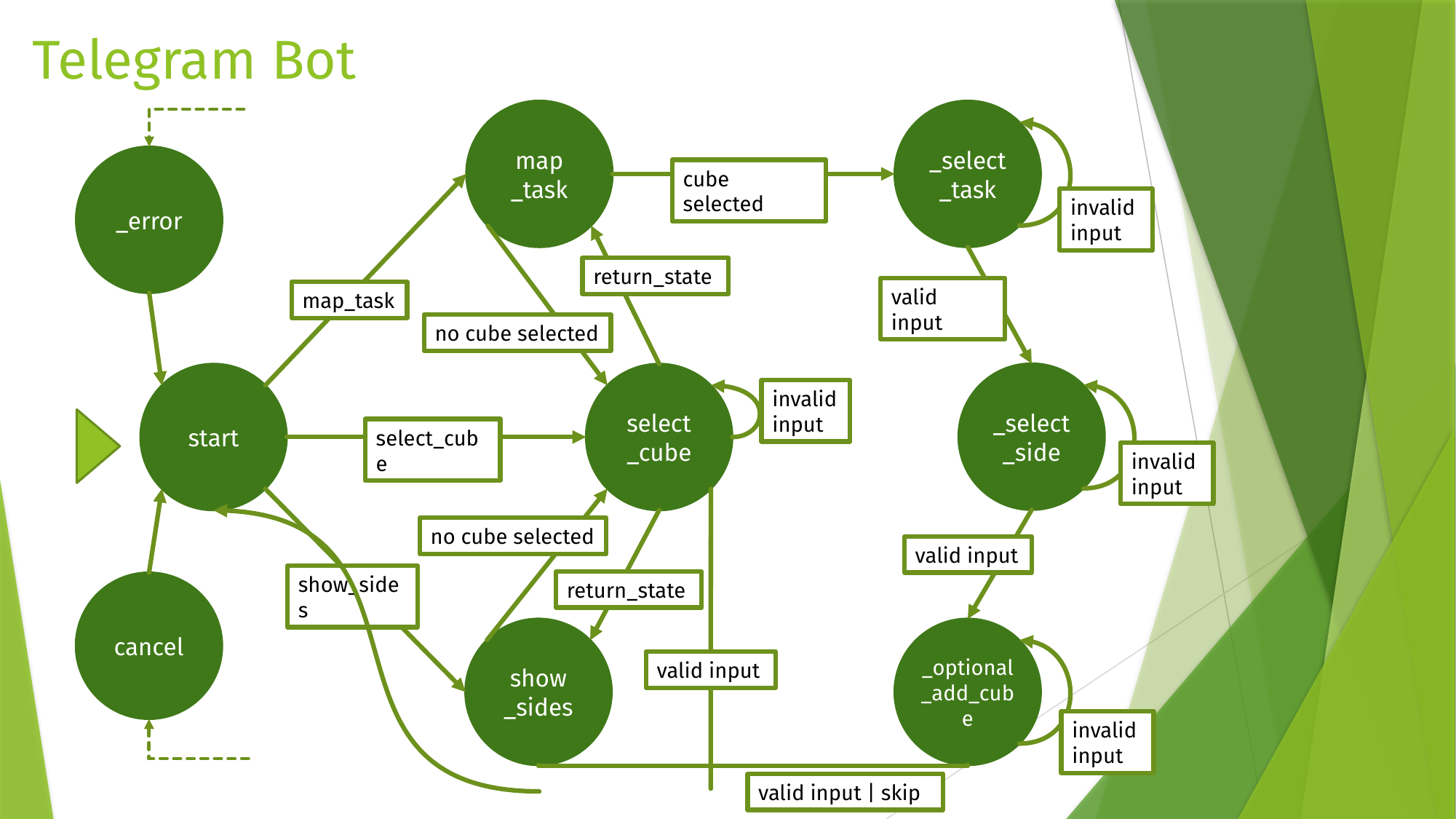

# Telegram Bot
map
_task
_select _task
_error
cube selected
invalid input
return_state
valid input
map_task
no cube selected
_select _side
start
select _cube
invalid input
select_cube

invalid input
no cube selected
valid input
show_sides
return_state
cancel
show _sides
_optional _add_cube
valid input
invalid input
valid input | skip